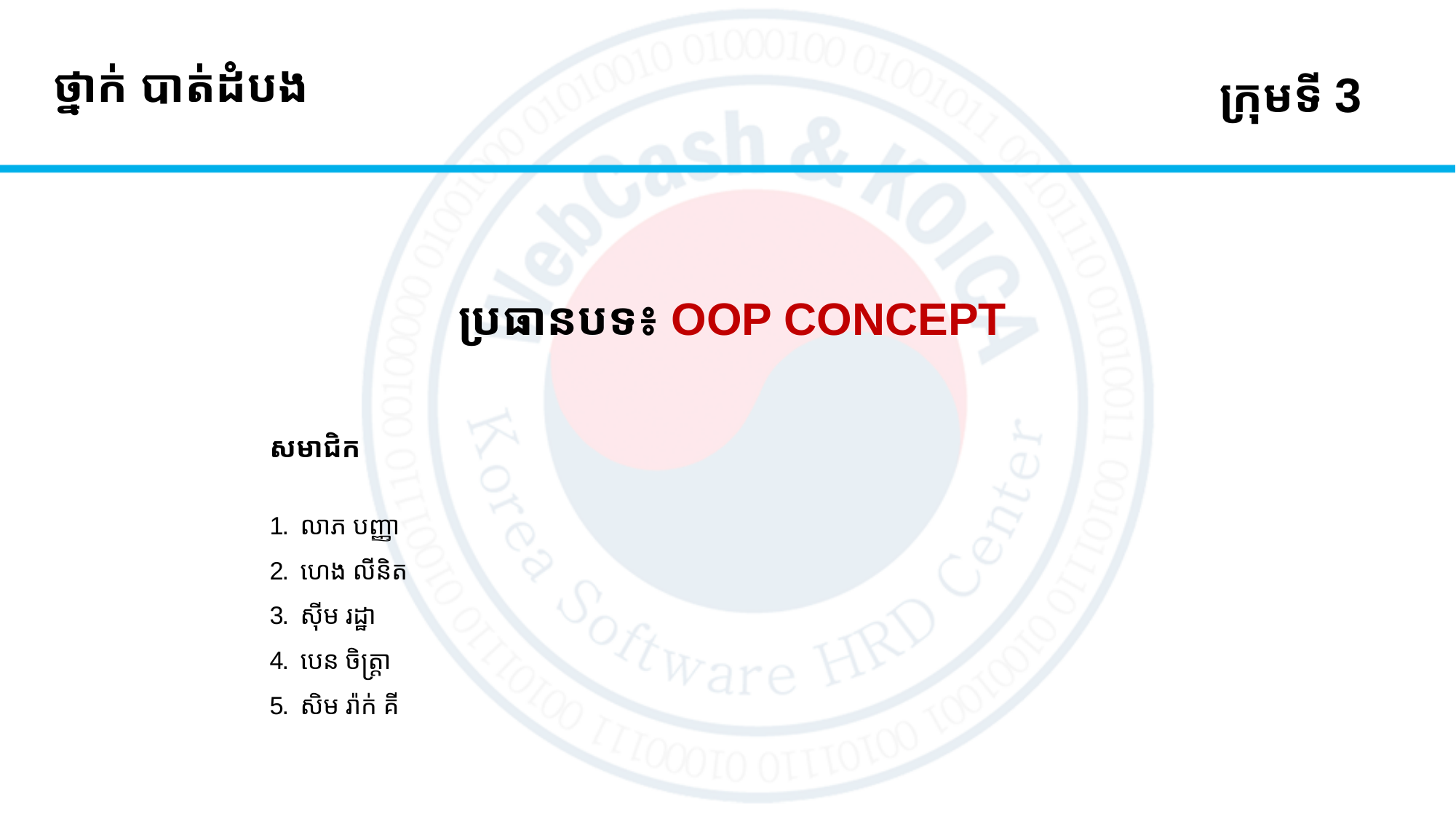

# ថ្នាក់ បាត់ដំបង
ក្រុមទី 3
ប្រធានបទ៖ OOP CONCEPT

សមាជិក
លាភ បញ្ញា
ហេង​ លីនិត
ស៊ីម រដ្ឋា
បេន ចិត្រ្តា
សិម រ៉ាក់ គី